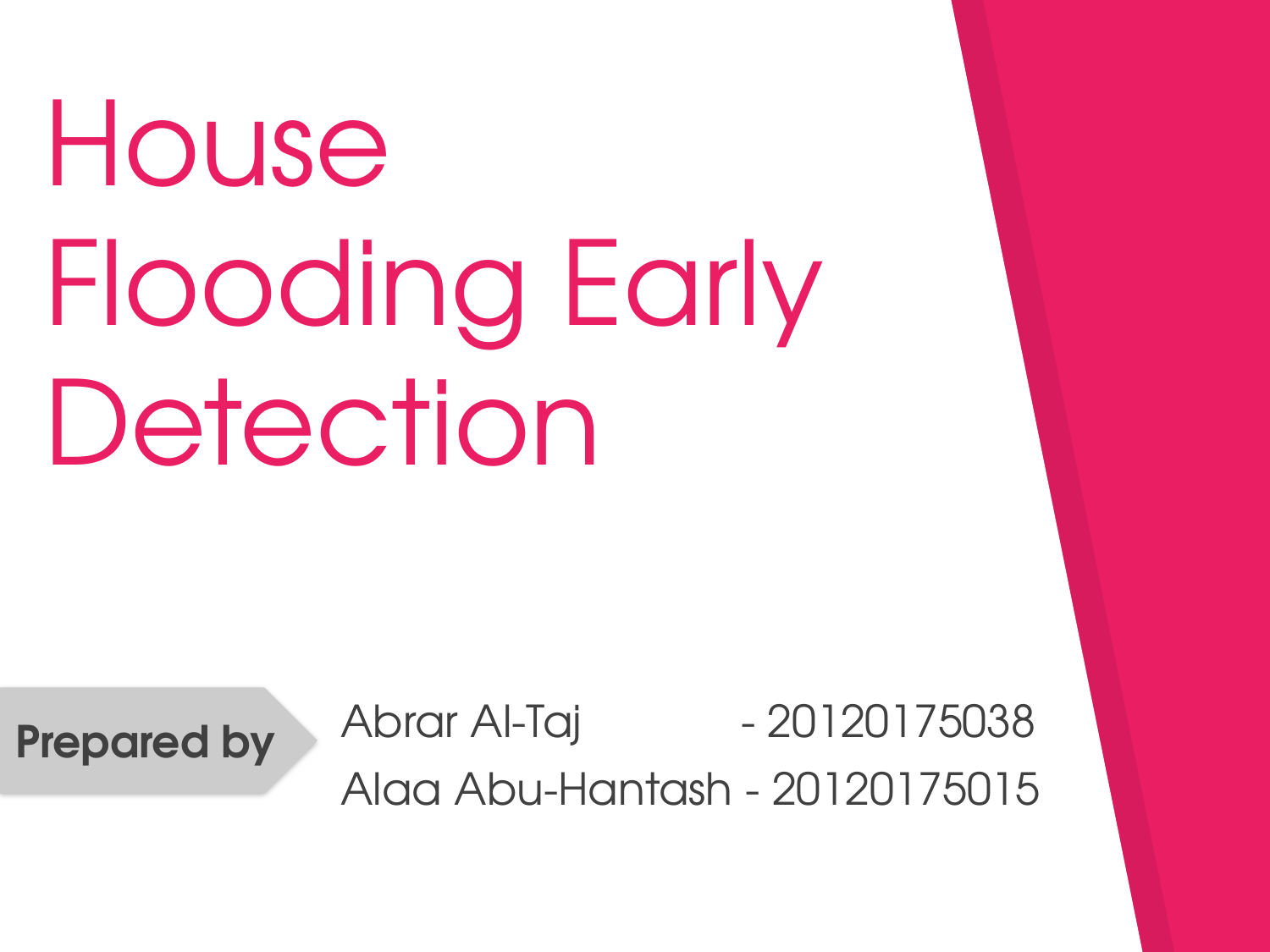

House Flooding Early Detection
Prepared by
Abrar Al-Taj             - 20120175038
Alaa Abu-Hantash - 20120175015